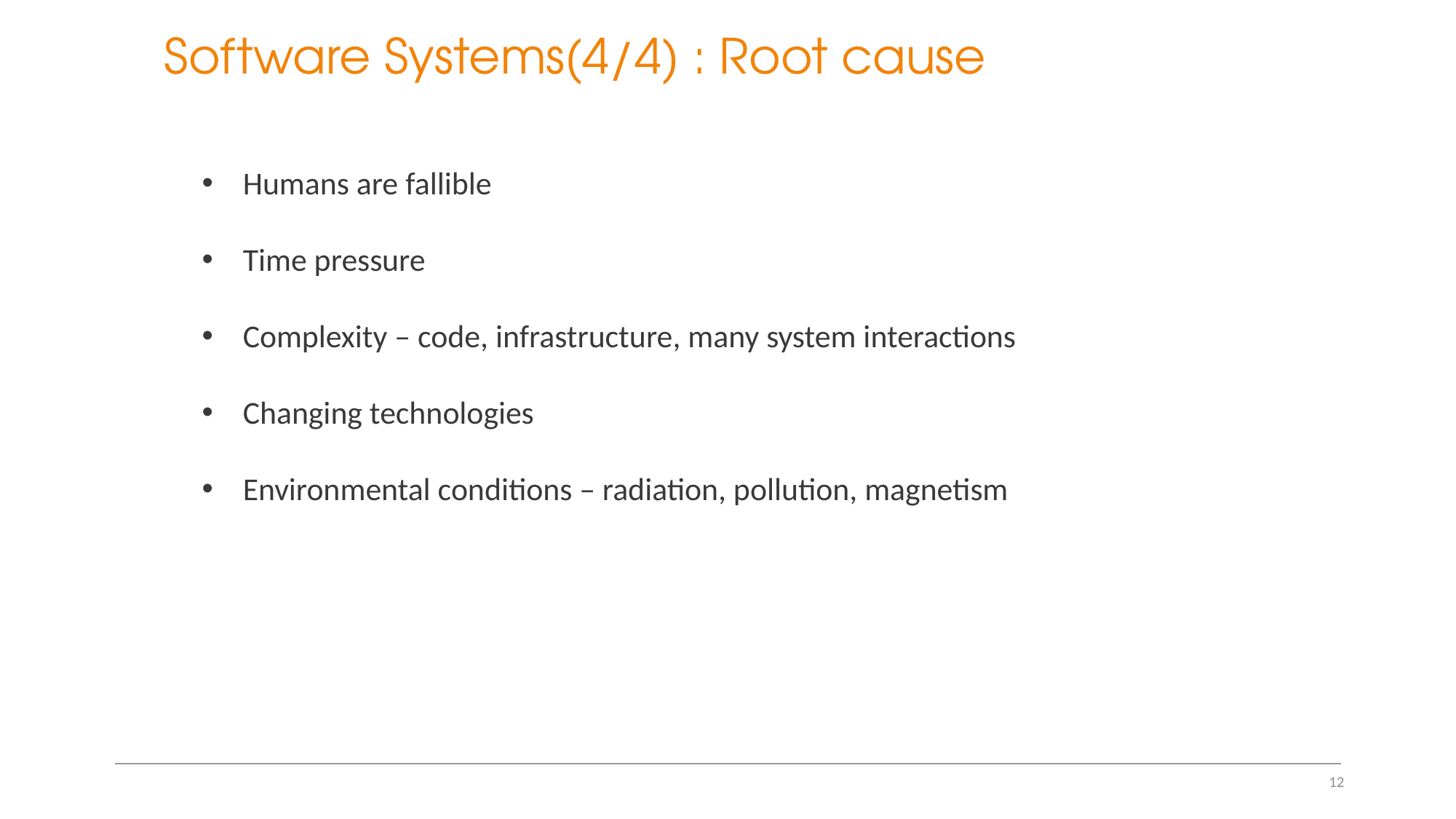

# Software Systems(4/4) : Root cause
Humans are fallible
Time pressure
Complexity – code, infrastructure, many system interactions
Changing technologies
Environmental conditions – radiation, pollution, magnetism

12